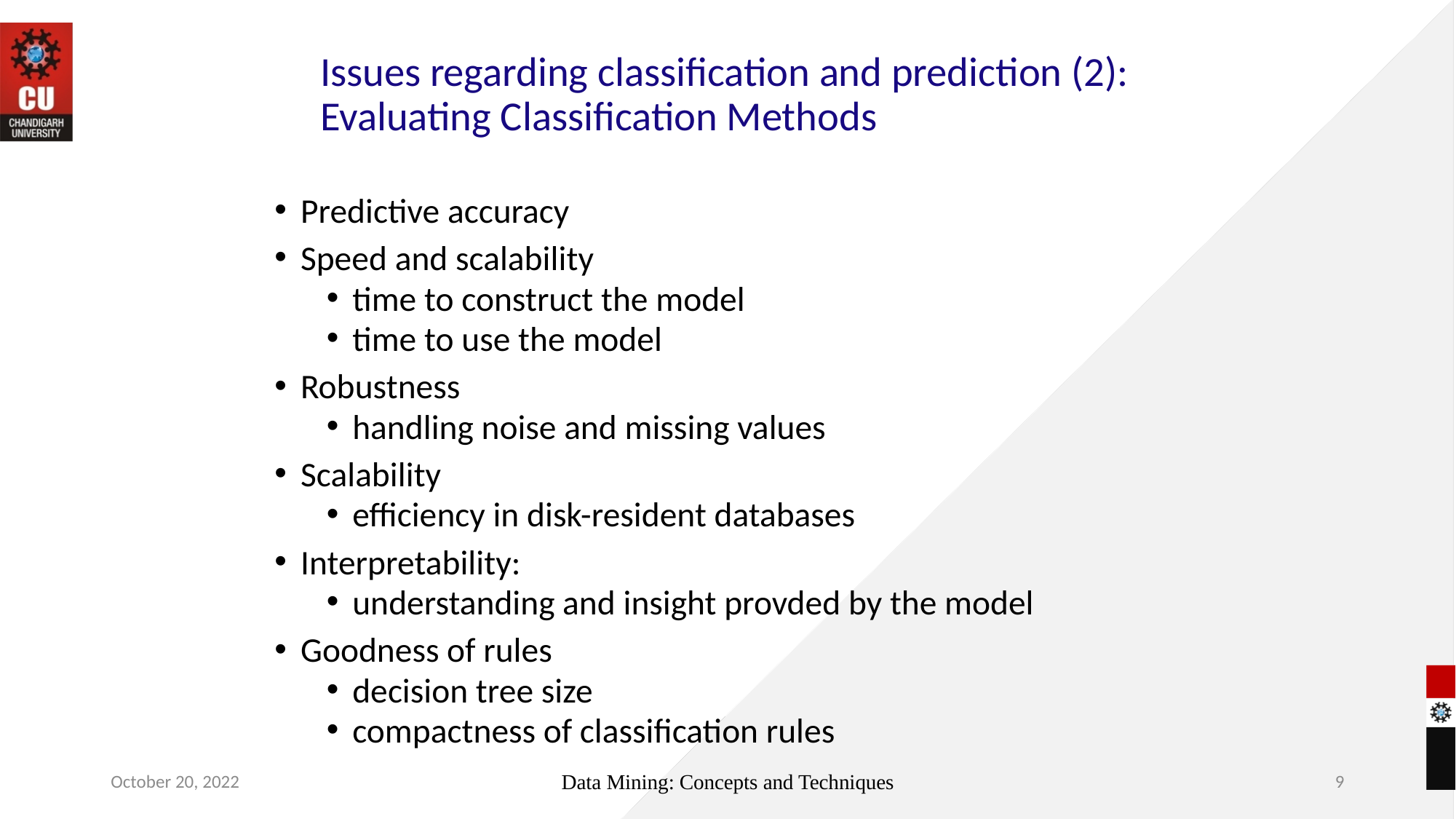

# Issues regarding classification and prediction (2): Evaluating Classification Methods
Predictive accuracy
Speed and scalability
time to construct the model
time to use the model
Robustness
handling noise and missing values
Scalability
efficiency in disk-resident databases
Interpretability:
understanding and insight provded by the model
Goodness of rules
decision tree size
compactness of classification rules
October 20, 2022
Data Mining: Concepts and Techniques
9